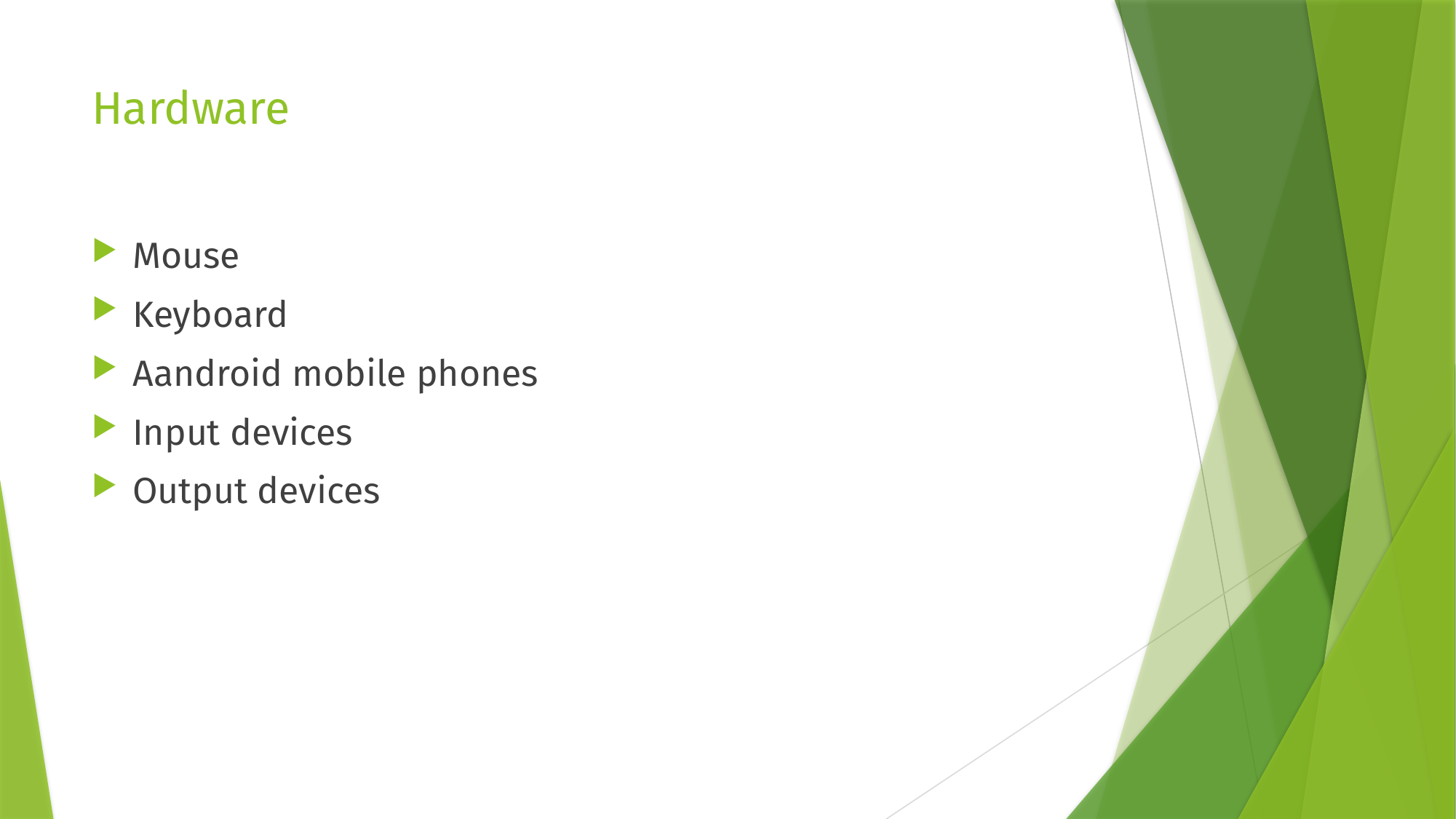

# Hardware
Mouse
Keyboard
Aandroid mobile phones
Input devices
Output devices